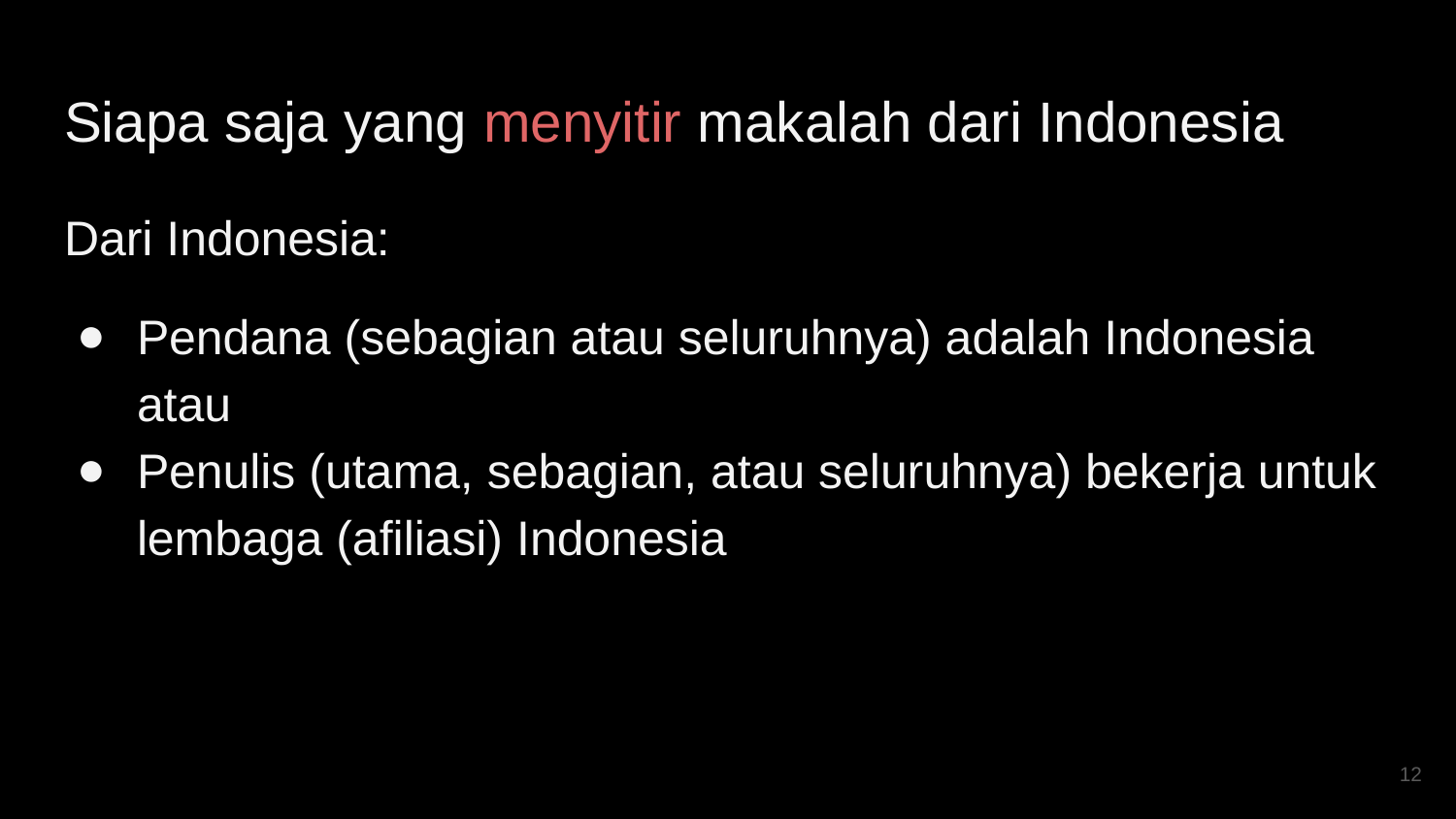

# Siapa saja yang menyitir makalah dari Indonesia
Dari Indonesia:
Pendana (sebagian atau seluruhnya) adalah Indonesia atau
Penulis (utama, sebagian, atau seluruhnya) bekerja untuk lembaga (afiliasi) Indonesia
12